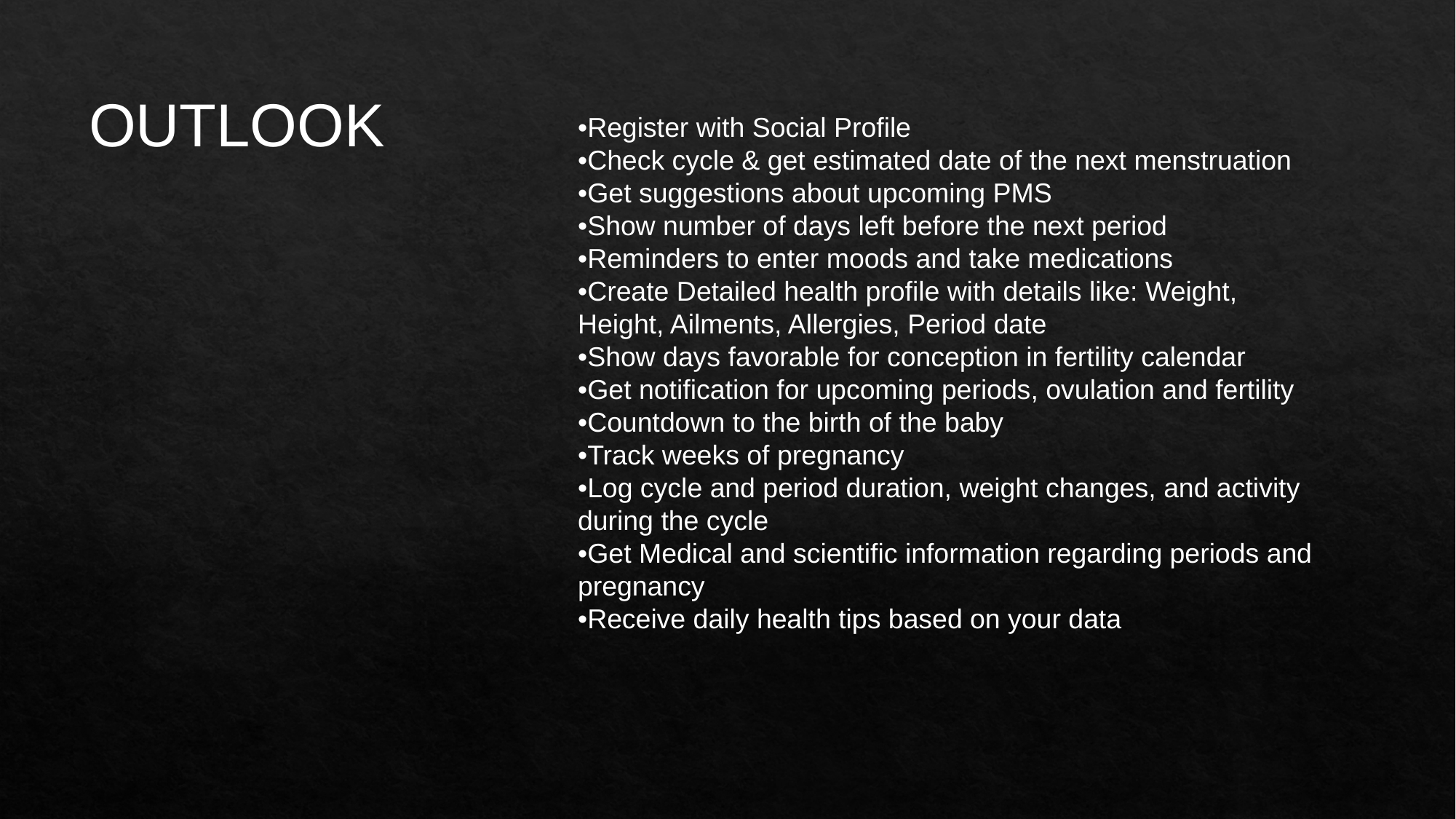

OUTLOOK
•Register with Social Profile
•Check cycle & get estimated date of the next menstruation
•Get suggestions about upcoming PMS
•Show number of days left before the next period
•Reminders to enter moods and take medications
•Create Detailed health profile with details like: Weight, Height, Ailments, Allergies, Period date
•Show days favorable for conception in fertility calendar
•Get notification for upcoming periods, ovulation and fertility
•Countdown to the birth of the baby
•Track weeks of pregnancy
•Log cycle and period duration, weight changes, and activity during the cycle
•Get Medical and scientific information regarding periods and pregnancy
•Receive daily health tips based on your data